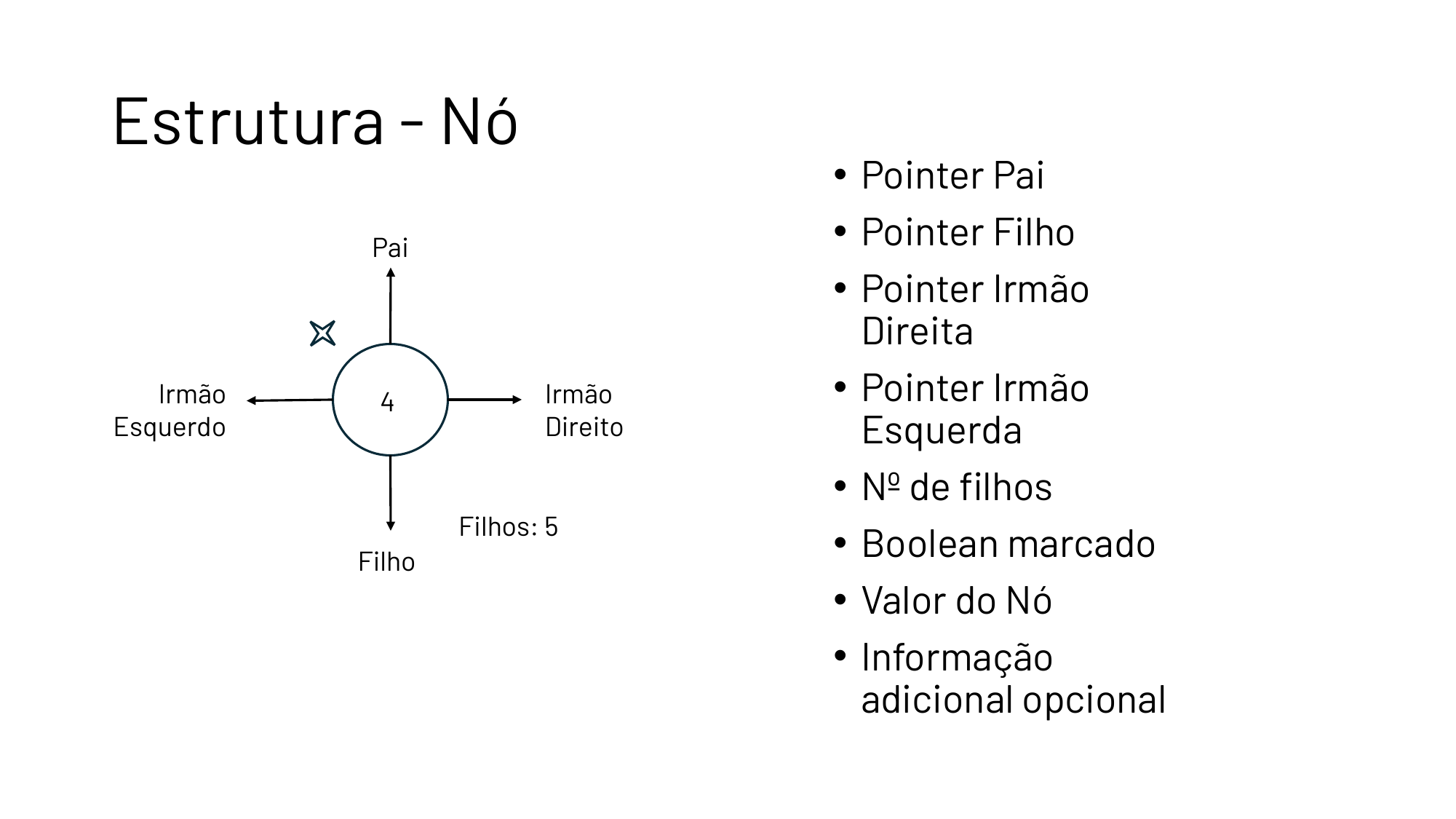

# Estrutura - Nó
Pointer Pai
Pointer Filho
Pointer Irmão Direita
Pointer Irmão Esquerda
Nº de filhos
Boolean marcado
Valor do Nó
Informação adicional opcional
Pai

Irmão Esquerdo
Irmão Direito
4
Filhos: 5
Filho